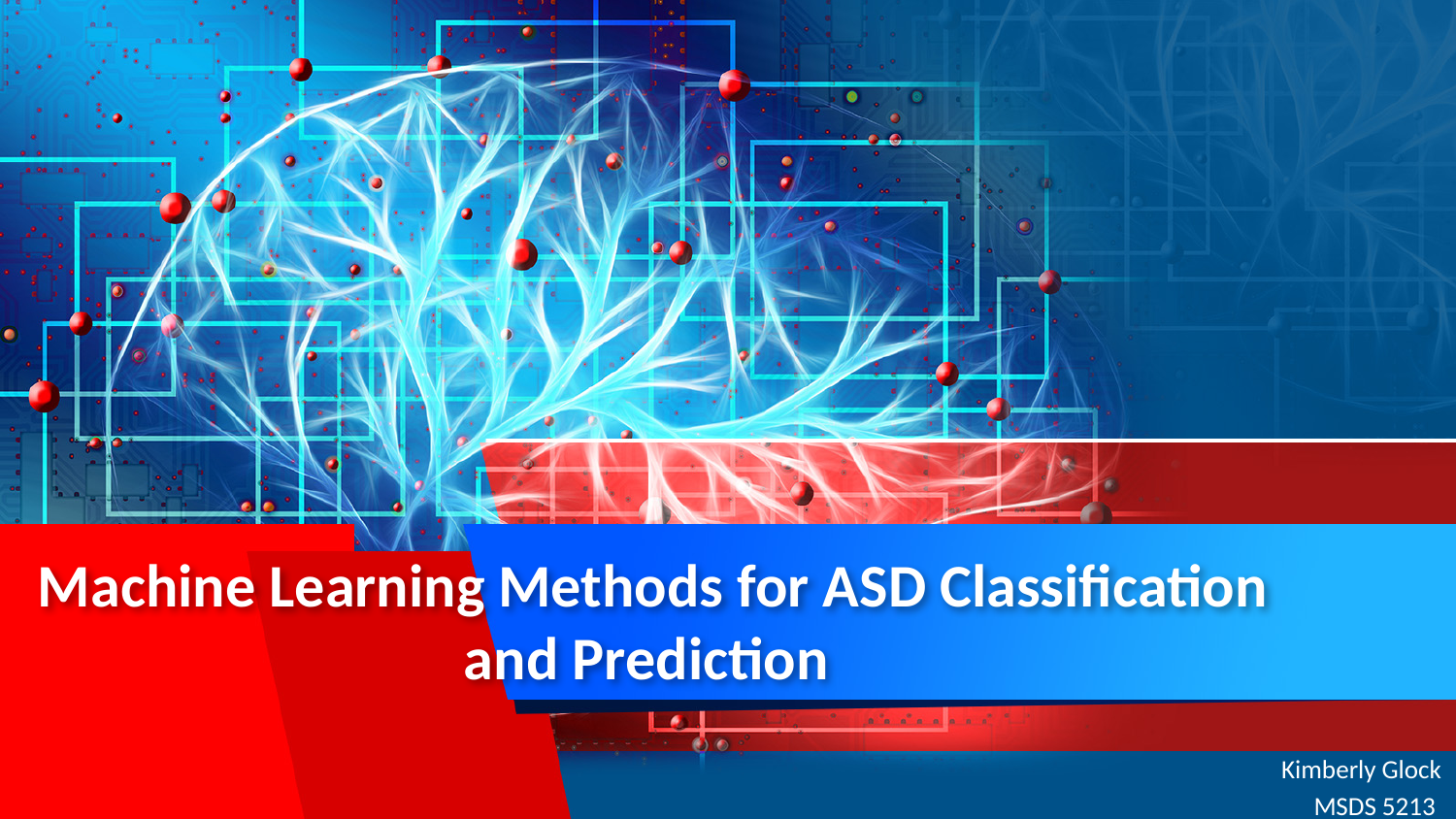

# Machine Learning Methods for ASD Classification and Prediction
Kimberly Glock
MSDS 5213